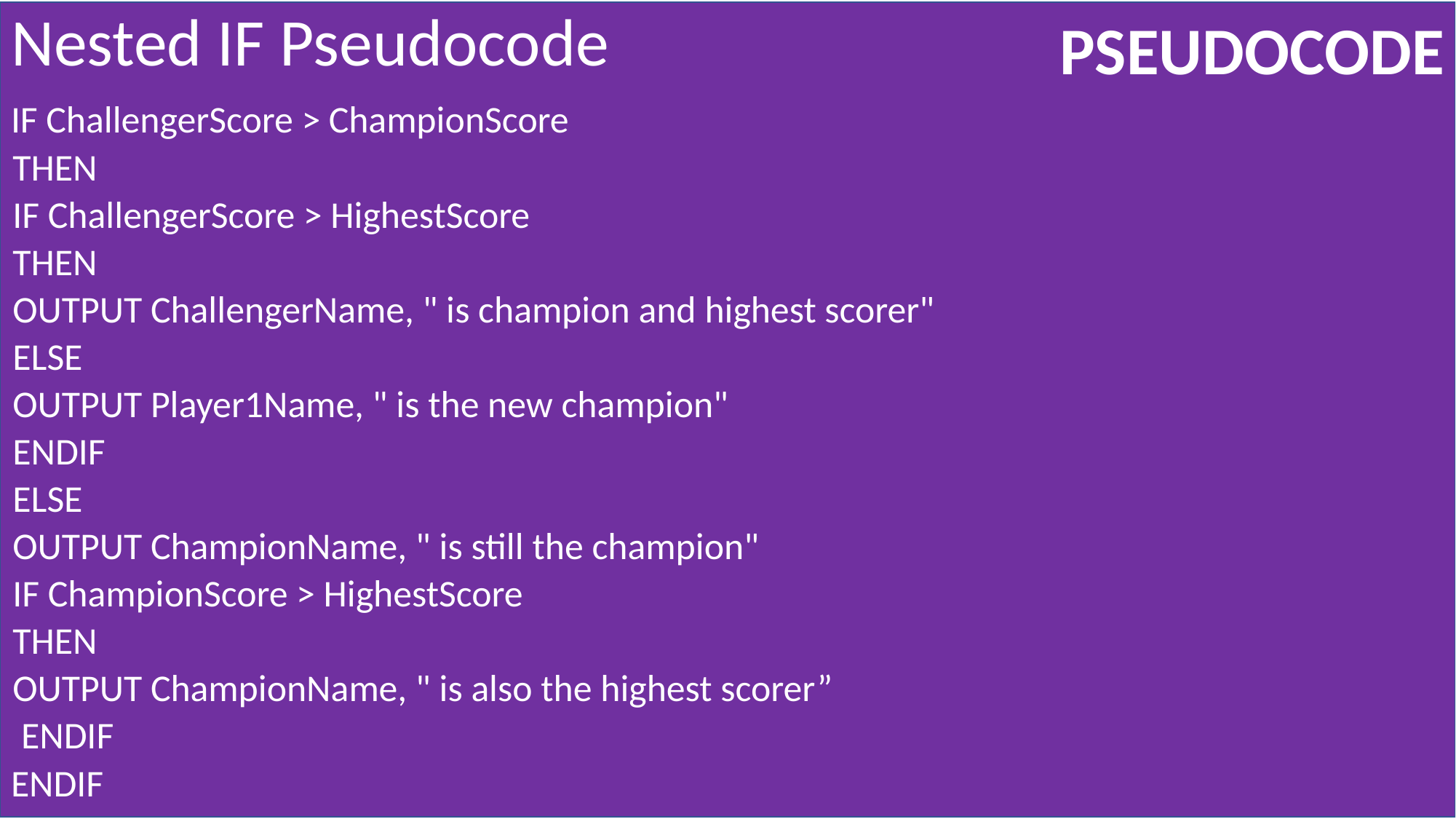

# Nested IF Pseudocode
IF ChallengerScore > ChampionScore
		THEN
			IF ChallengerScore > HighestScore
				THEN
					OUTPUT ChallengerName, " is champion and highest scorer"
				ELSE
					OUTPUT Player1Name, " is the new champion"
			ENDIF
		ELSE
			OUTPUT ChampionName, " is still the champion"
			IF ChampionScore > HighestScore
				THEN
					OUTPUT ChampionName, " is also the highest scorer”
			 ENDIF
ENDIF